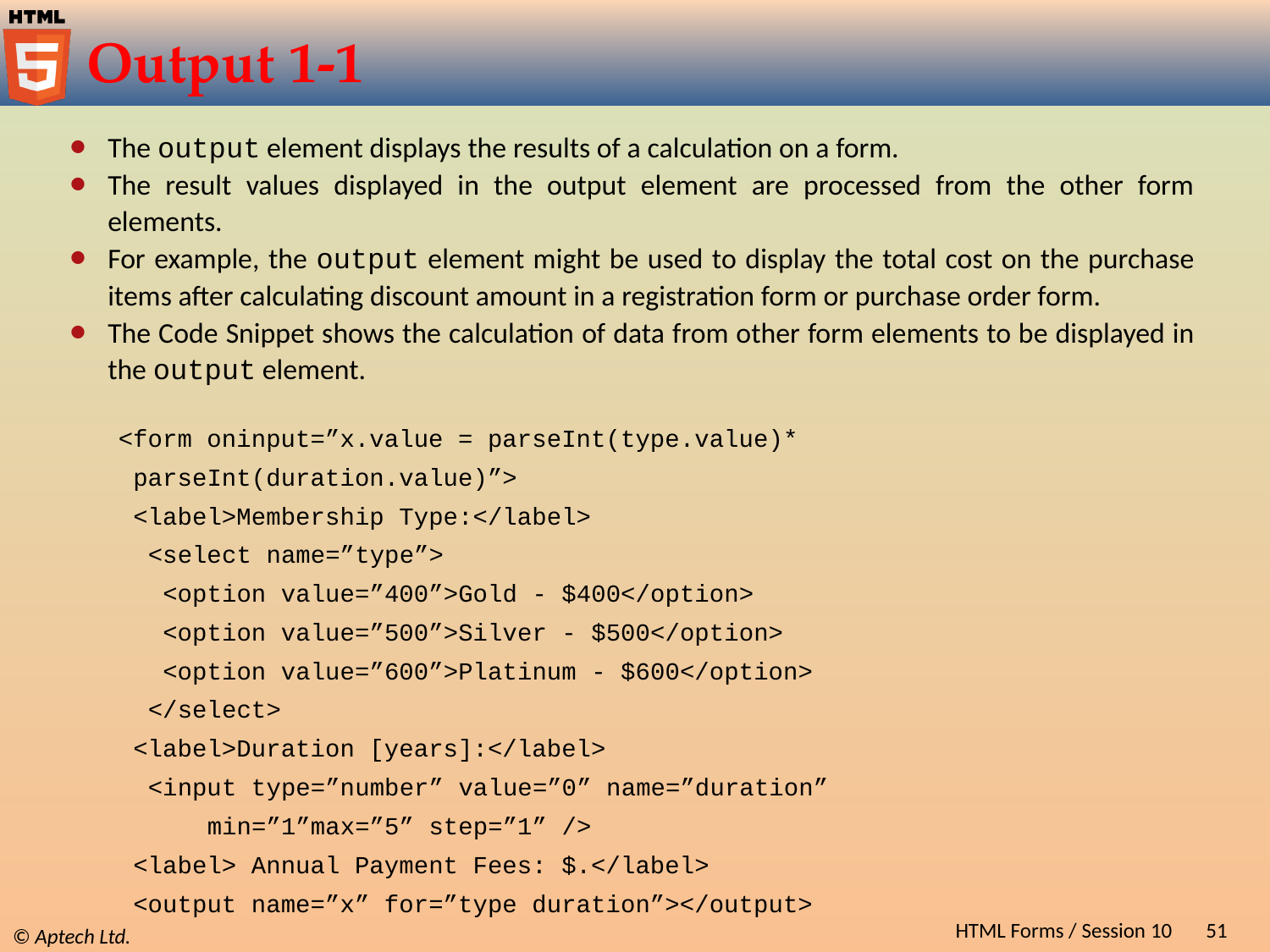

# Output 1-1
The output element displays the results of a calculation on a form.
The result values displayed in the output element are processed from the other form elements.
For example, the output element might be used to display the total cost on the purchase items after calculating discount amount in a registration form or purchase order form.
The Code Snippet shows the calculation of data from other form elements to be displayed in the output element.
<form oninput=”x.value = parseInt(type.value)*
 parseInt(duration.value)”>
 <label>Membership Type:</label>
  <select name=”type”>
   <option value=”400”>Gold - $400</option>
   <option value=”500”>Silver - $500</option>
   <option value=”600”>Platinum - $600</option>
  </select>
 <label>Duration [years]:</label>
  <input type=”number” value=”0” name=”duration”
      min=”1”max=”5” step=”1” />
 <label> Annual Payment Fees: $.</label>
 <output name=”x” for=”type duration”></output>
HTML Forms / Session 10
51